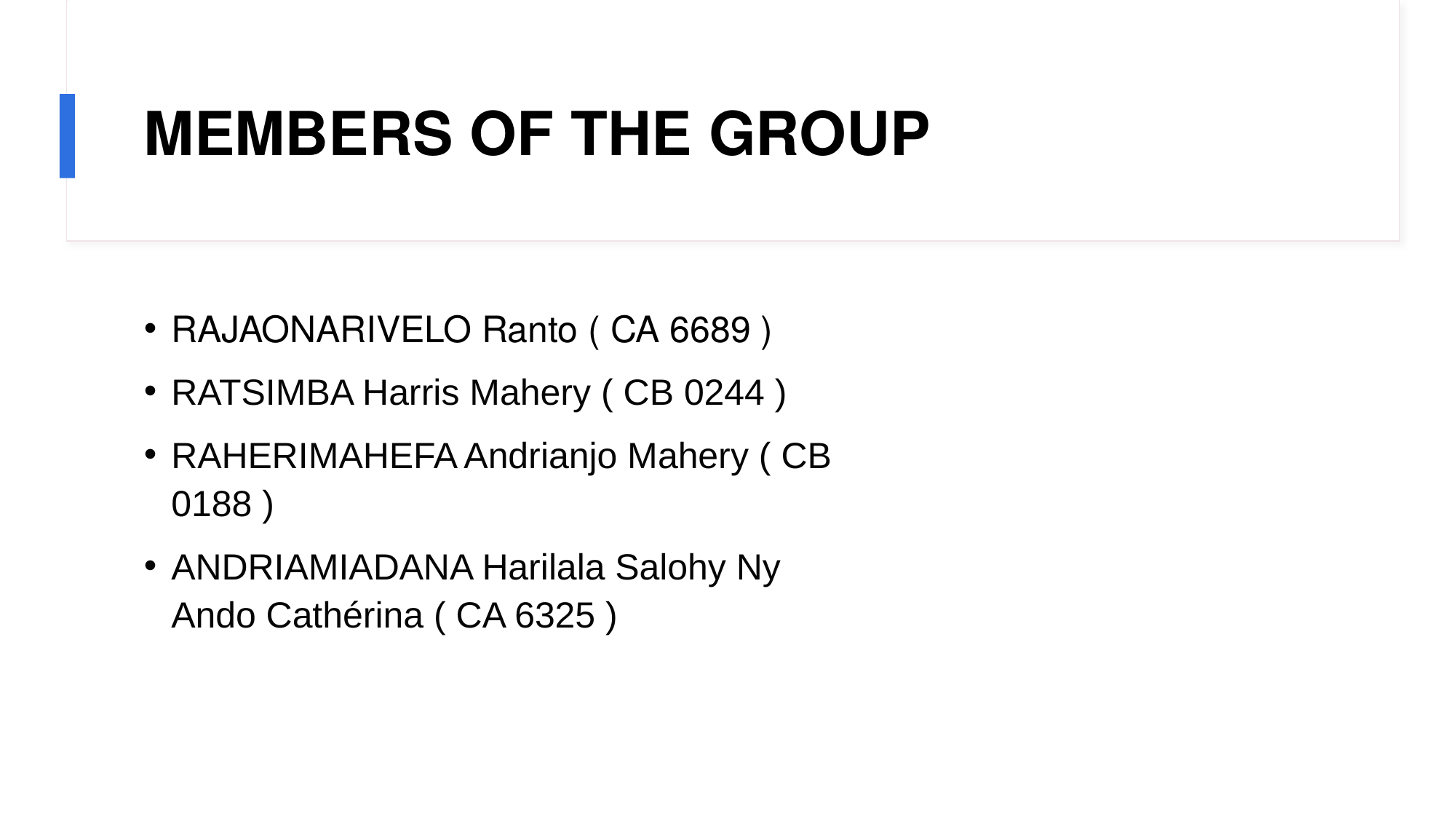

# MEMBERS OF THE GROUP
RAJAONARIVELO Ranto ( CA 6689 )
RATSIMBA Harris Mahery ( CB 0244 )
RAHERIMAHEFA Andrianjo Mahery ( CB 0188 )
ANDRIAMIADANA Harilala Salohy Ny Ando Cathérina ( CA 6325 )